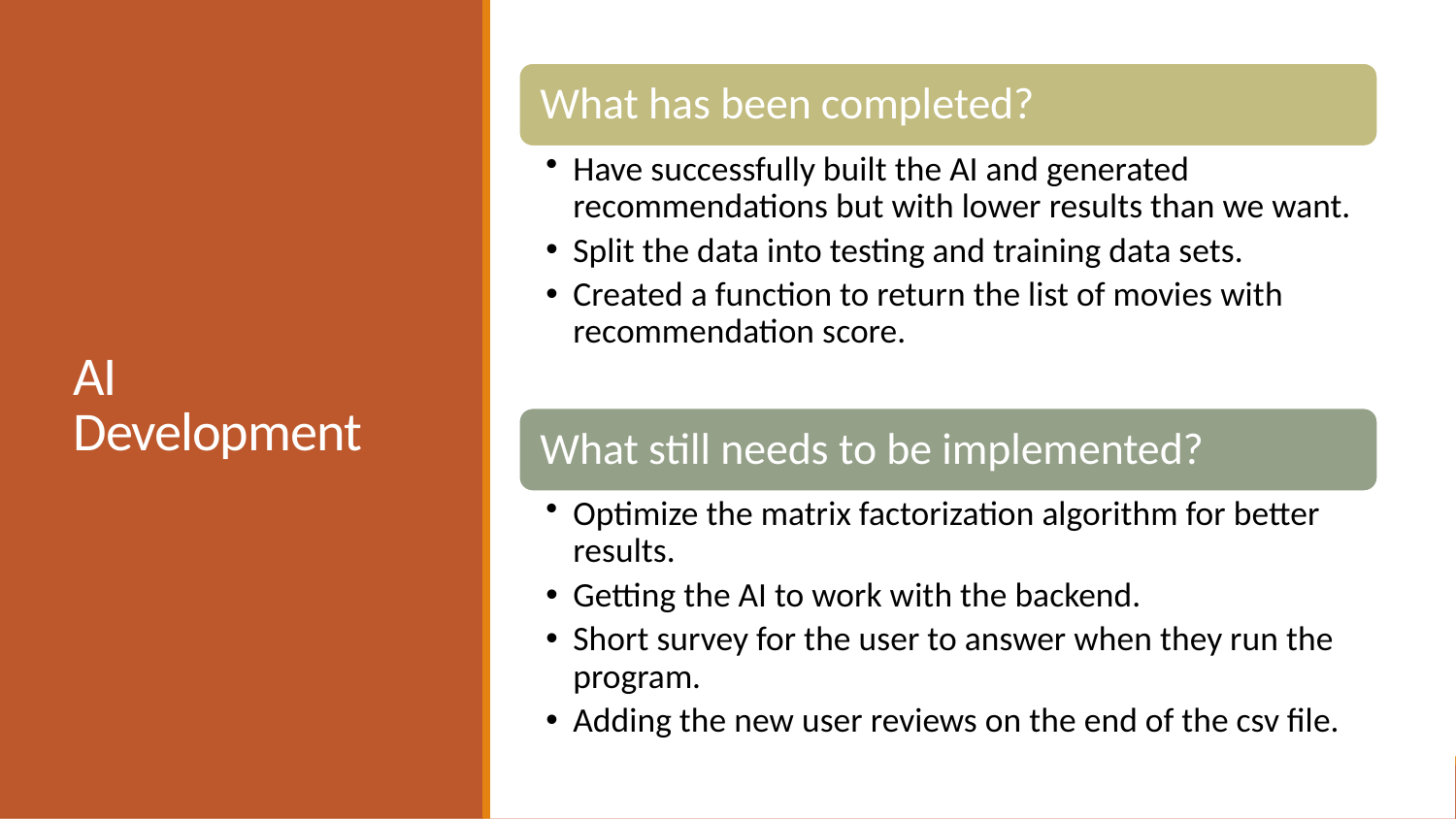

What has been completed?
Have successfully built the AI and generated recommendations but with lower results than we want.
Split the data into testing and training data sets.
Created a function to return the list of movies with recommendation score.

What still needs to be implemented?
Optimize the matrix factorization algorithm for better results.
Getting the AI to work with the backend.
Short survey for the user to answer when they run the program.
Adding the new user reviews on the end of the csv file.
# AI Development